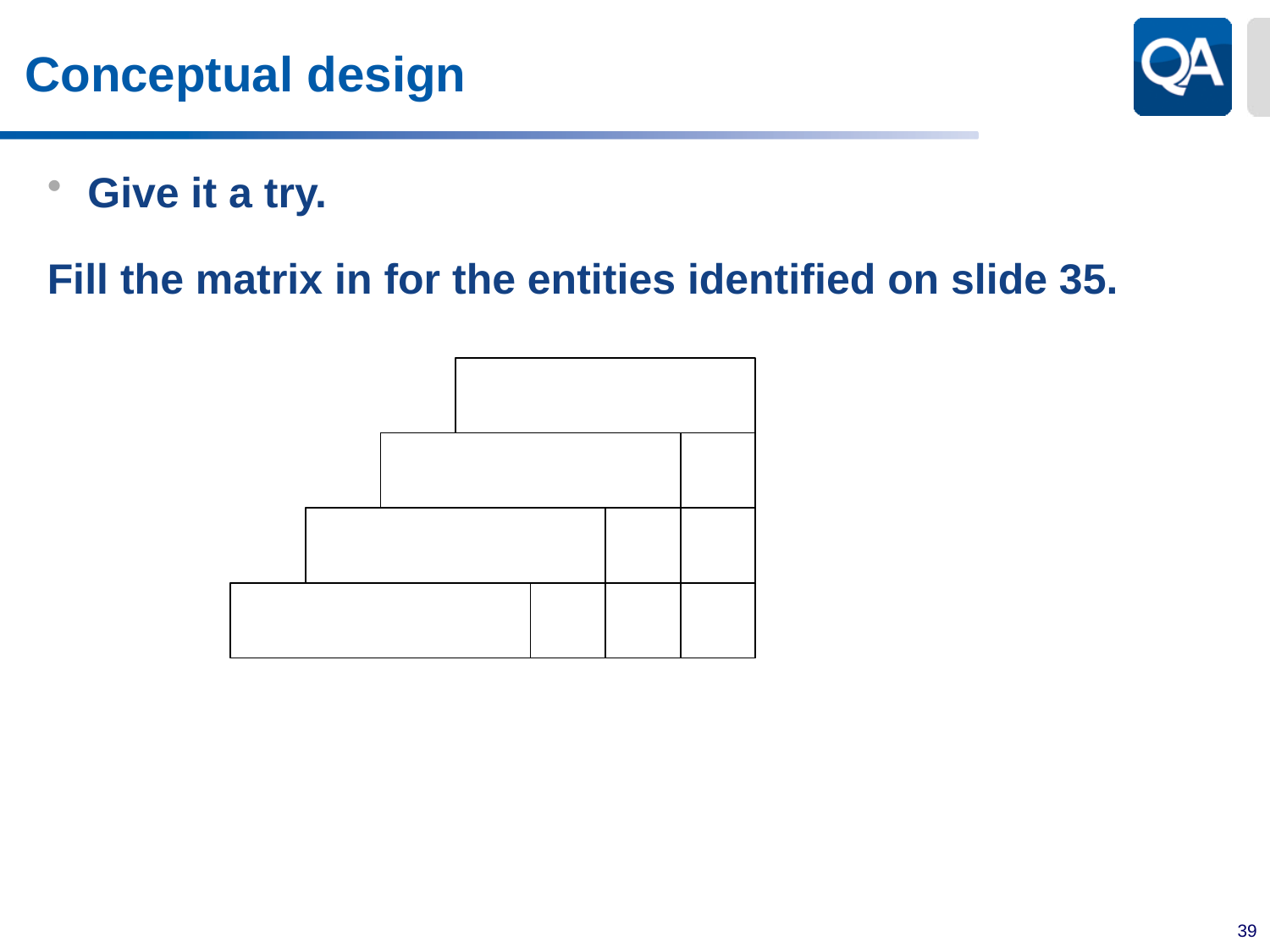

# Conceptual design
Give it a try.
Fill the matrix in for the entities identified on slide 35.